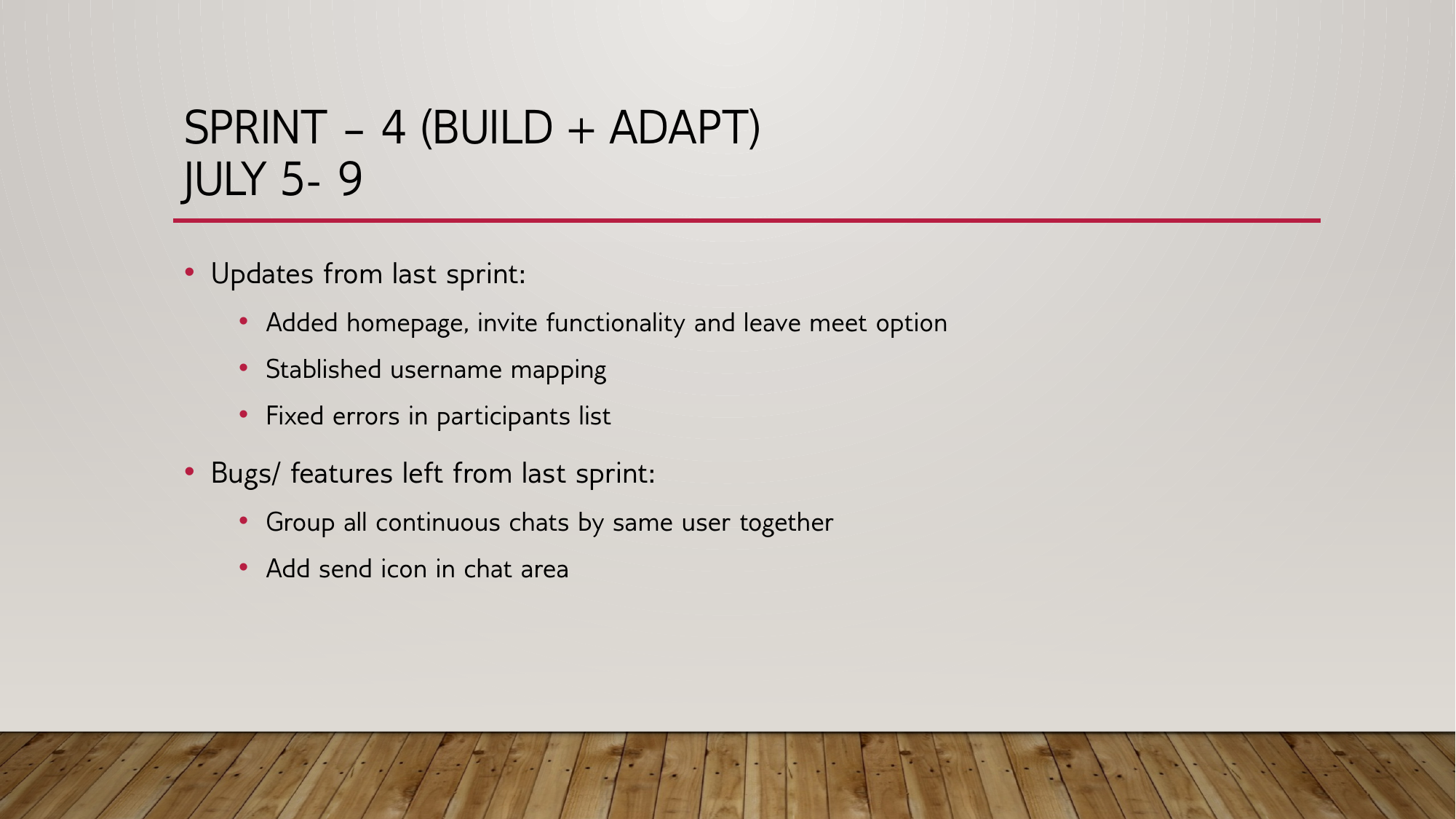

# Sprint – 4 (Build + adapt) July 5- 9
Updates from last sprint:
Added homepage, invite functionality and leave meet option
Stablished username mapping
Fixed errors in participants list
Bugs/ features left from last sprint:
Group all continuous chats by same user together
Add send icon in chat area